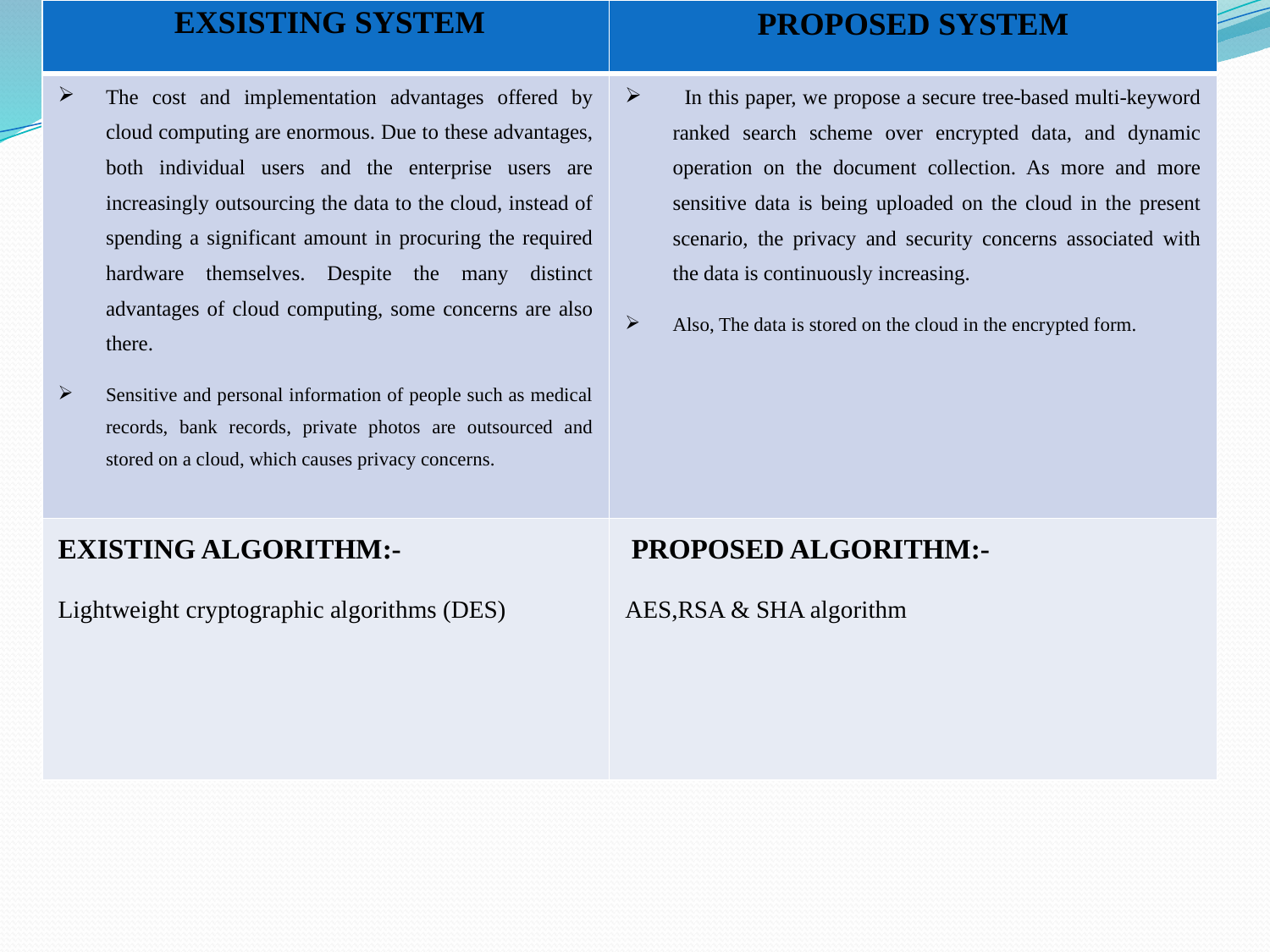

| EXSISTING SYSTEM | PROPOSED SYSTEM |
| --- | --- |
| The cost and implementation advantages offered by cloud computing are enormous. Due to these advantages, both individual users and the enterprise users are increasingly outsourcing the data to the cloud, instead of spending a significant amount in procuring the required hardware themselves. Despite the many distinct advantages of cloud computing, some concerns are also there. Sensitive and personal information of people such as medical records, bank records, private photos are outsourced and stored on a cloud, which causes privacy concerns. | In this paper, we propose a secure tree-based multi-keyword ranked search scheme over encrypted data, and dynamic operation on the document collection. As more and more sensitive data is being uploaded on the cloud in the present scenario, the privacy and security concerns associated with the data is continuously increasing. Also, The data is stored on the cloud in the encrypted form. |
| EXISTING ALGORITHM:- Lightweight cryptographic algorithms (DES) | PROPOSED ALGORITHM:- AES,RSA & SHA algorithm |